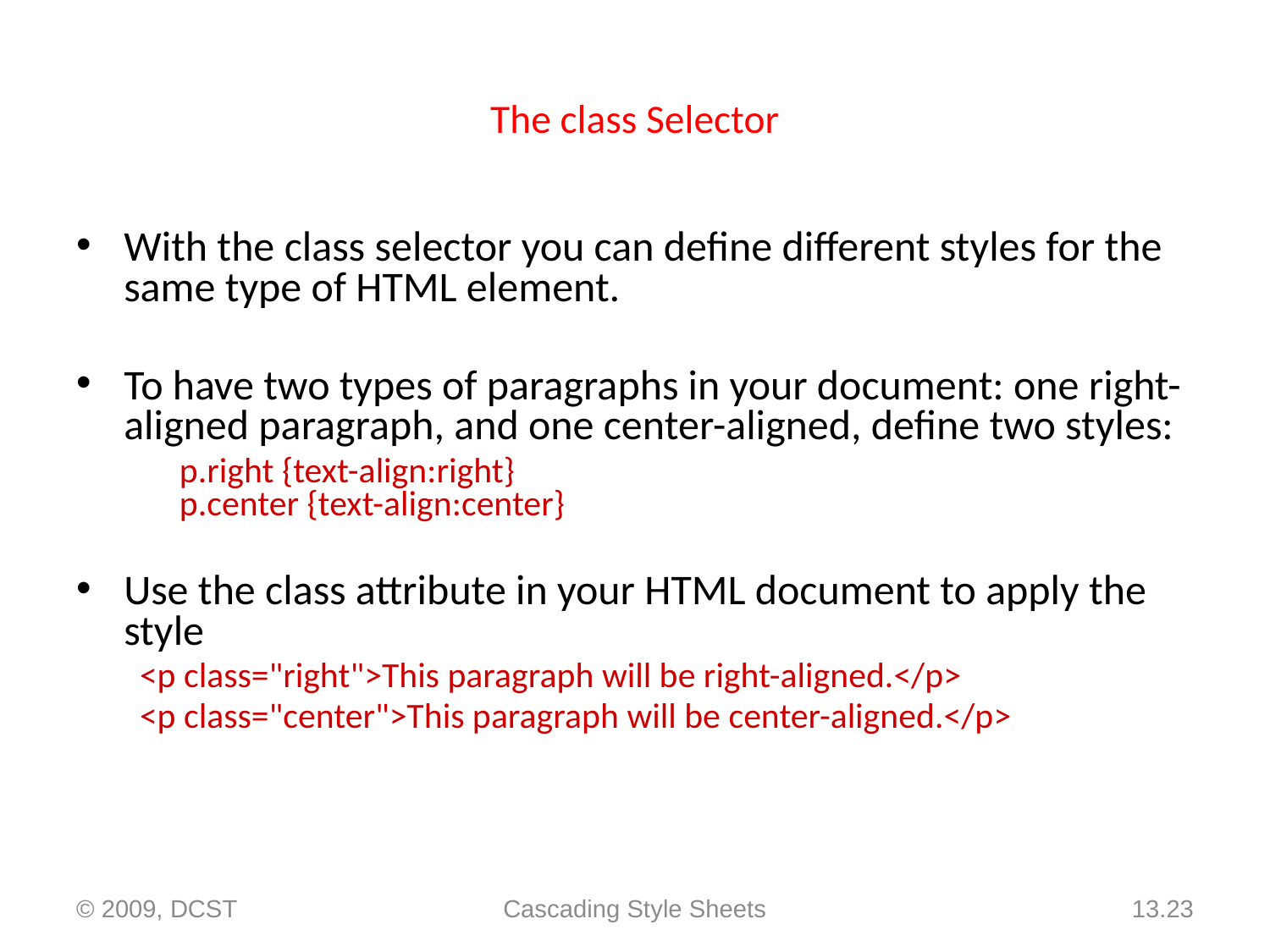

# The class Selector
With the class selector you can define different styles for the same type of HTML element.

To have two types of paragraphs in your document: one right-aligned paragraph, and one center-aligned, define two styles:
	p.right {text-align:right}
p.center {text-align:center}

Use the class attribute in your HTML document to apply the style
<p class="right">This paragraph will be right-aligned.</p>
<p class="center">This paragraph will be center-aligned.</p>

Cascading Style Sheets
13.23
© 2009, DCST